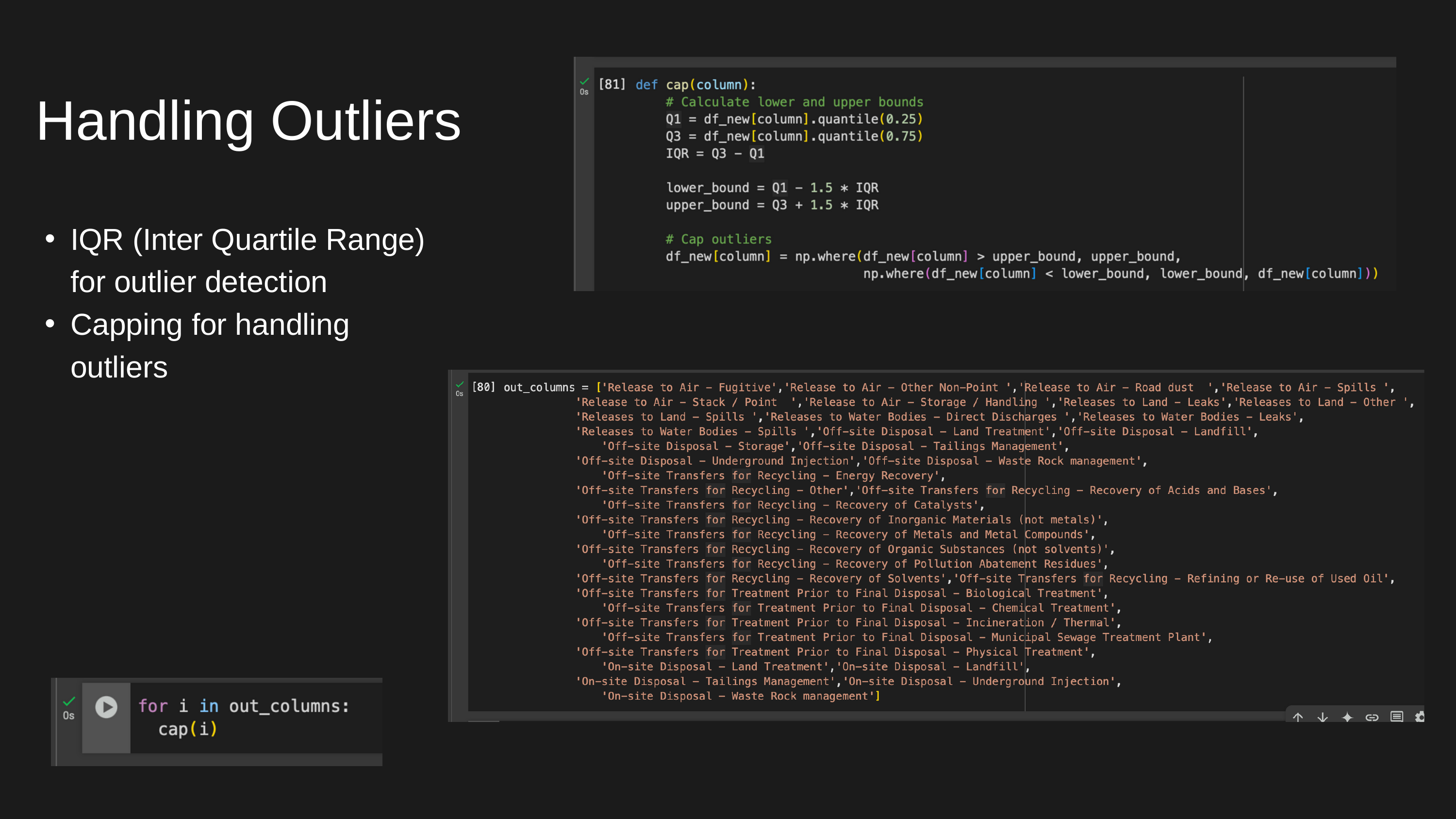

Handling Outliers
IQR (Inter Quartile Range) for outlier detection
Capping for handling outliers